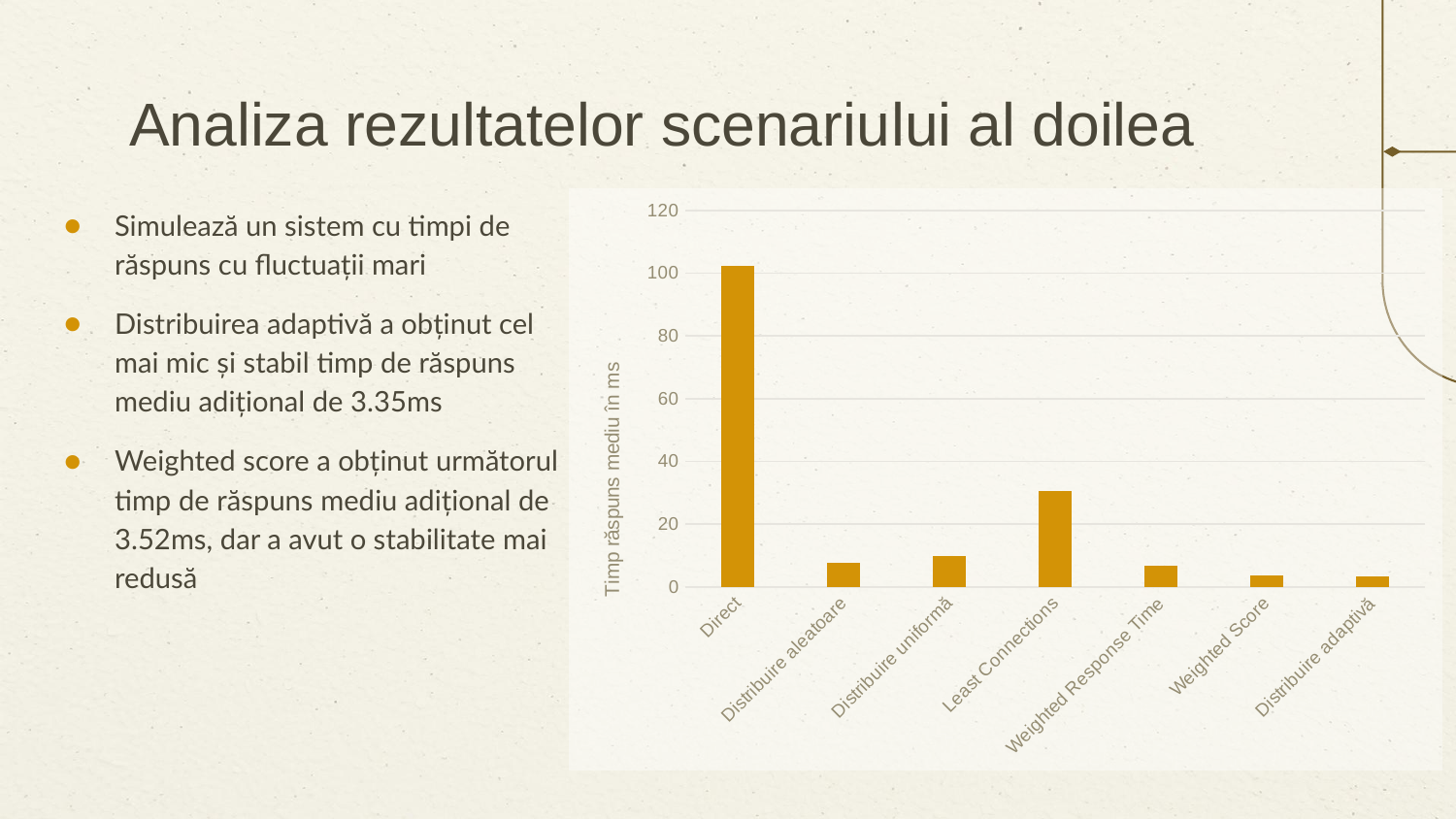

# Analiza rezultatelor scenariului al doilea
Simulează un sistem cu timpi de răspuns cu fluctuații mari
Distribuirea adaptivă a obținut cel mai mic și stabil timp de răspuns mediu adițional de 3.35ms
Weighted score a obținut următorul timp de răspuns mediu adițional de 3.52ms, dar a avut o stabilitate mai redusă

### Chart

| Category | avg |
|---|---|
| Direct | 102.32933333333314 |
| Distribuire aleatoare | 7.597566666666663 |
| Distribuire uniformă | 9.798866666666646 |
| Least Connections | 30.542266666666624 |
| Weighted Response Time | 6.6432999999999955 |
| Weighted Score | 3.524233333333328 |
| Distribuire adaptivă | 3.3583999999999863 |